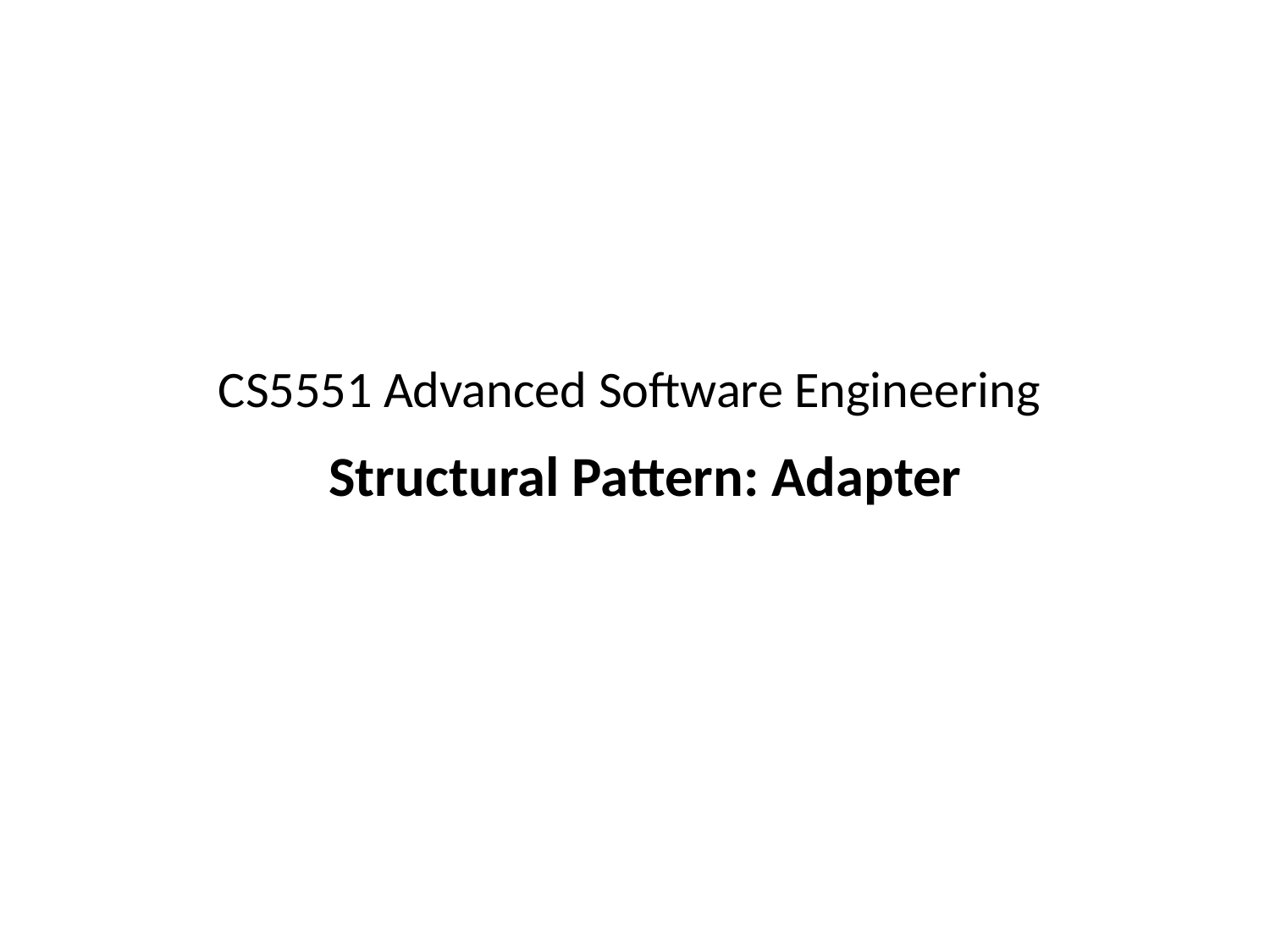

# CS5551 Advanced Software Engineering
Structural Pattern: Adapter